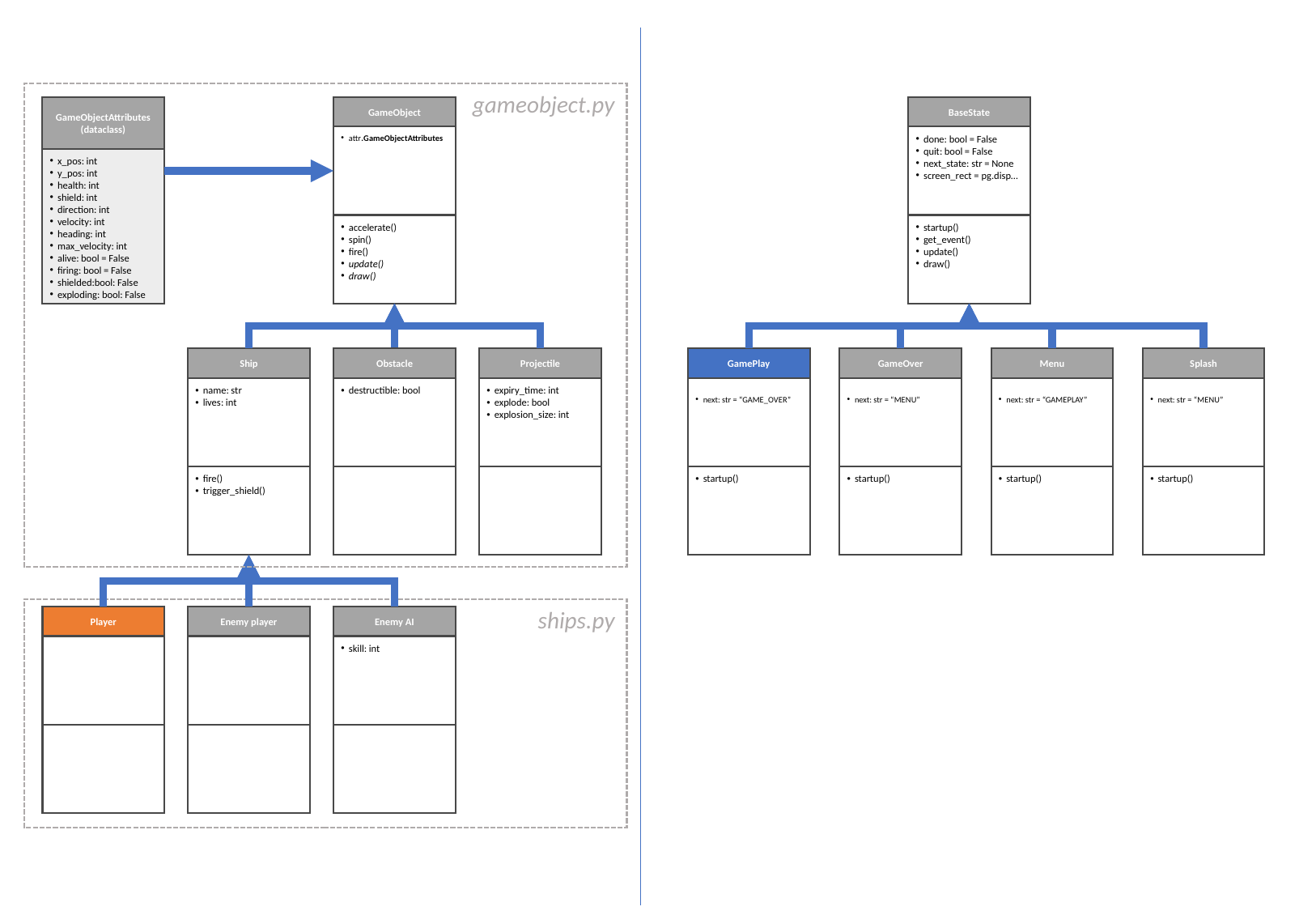

gameobject.py
BaseState
done: bool = False
quit: bool = False
next_state: str = None
screen_rect = pg.disp…

startup()
get_event()
update()
draw()
GameObjectAttributes
(dataclass)
x_pos: int
y_pos: int
health: int
shield: int
direction: int
velocity: int
heading: int
max_velocity: int
alive: bool = False
firing: bool = False
shielded:bool: False
exploding: bool: False

GameObject
attr.GameObjectAttributes

accelerate()
spin()
fire()
update()
draw()
GamePlay

next: str = “GAME_OVER”

startup()
GameOver

next: str = “MENU”

startup()
Menu

next: str = “GAMEPLAY”

startup()
Splash

next: str = “MENU”

startup()
Ship
name: str
lives: int

fire()
trigger_shield()

Obstacle
destructible: bool

Projectile
expiry_time: int
explode: bool
explosion_size: int

ships.py
Player

Enemy player

Enemy AI
skill: int